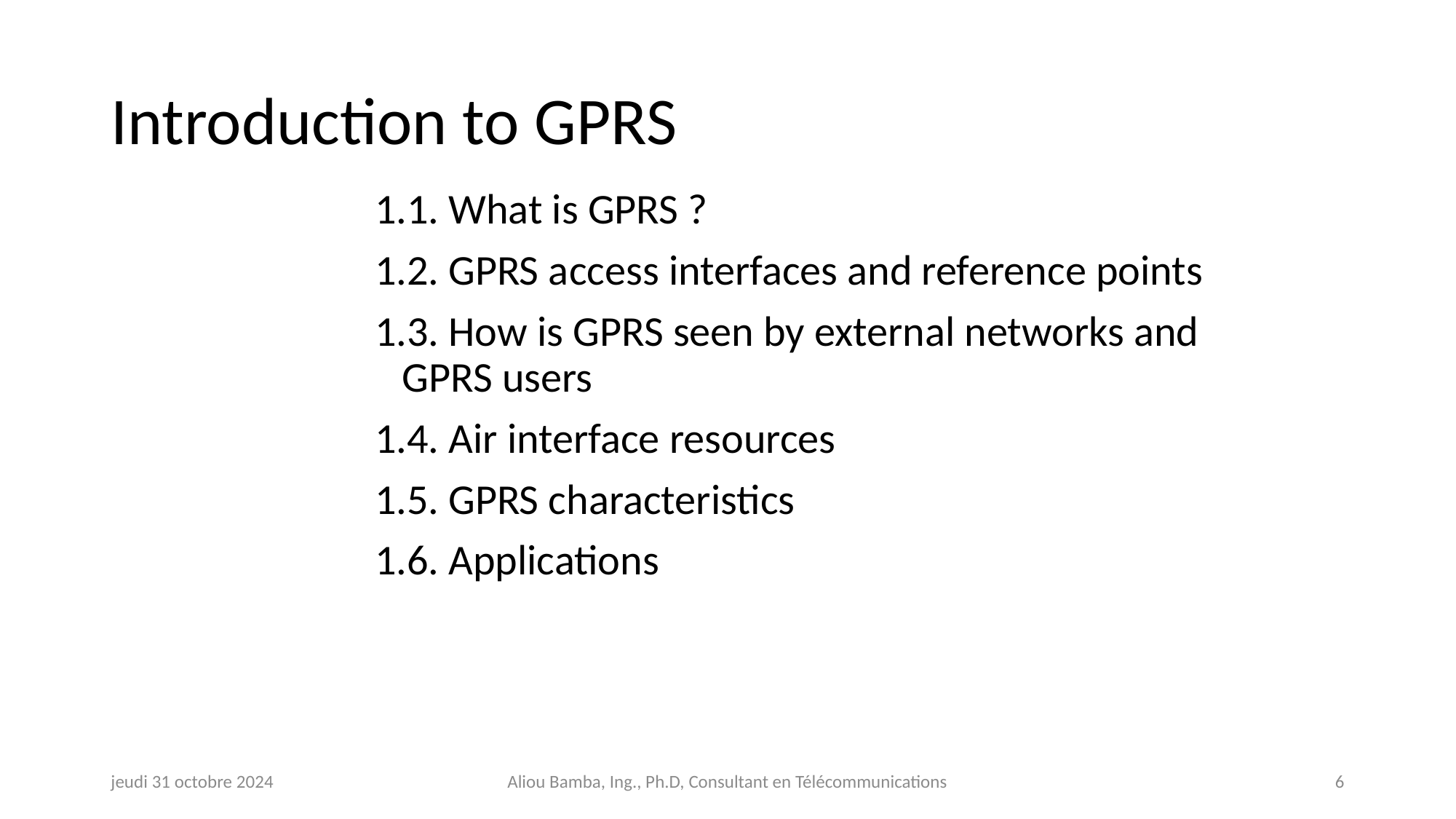

# Introduction to GPRS
1.1. What is GPRS ?
1.2. GPRS access interfaces and reference points
1.3. How is GPRS seen by external networks and GPRS users
1.4. Air interface resources
1.5. GPRS characteristics
1.6. Applications
jeudi 31 octobre 2024
Aliou Bamba, Ing., Ph.D, Consultant en Télécommunications
6